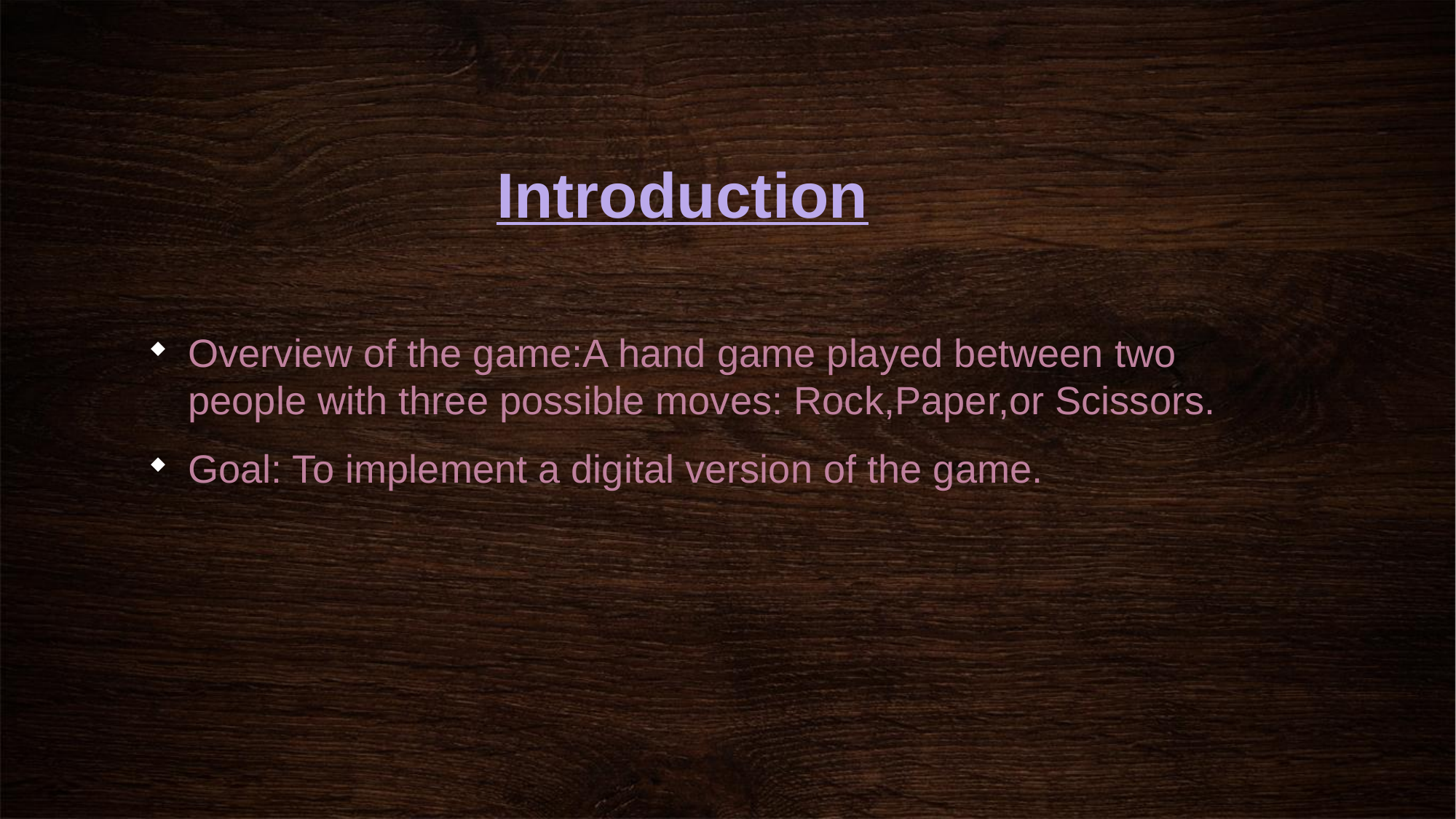

# Introduction
Overview of the game:A hand game played between two people with three possible moves: Rock,Paper,or Scissors.
Goal: To implement a digital version of the game.